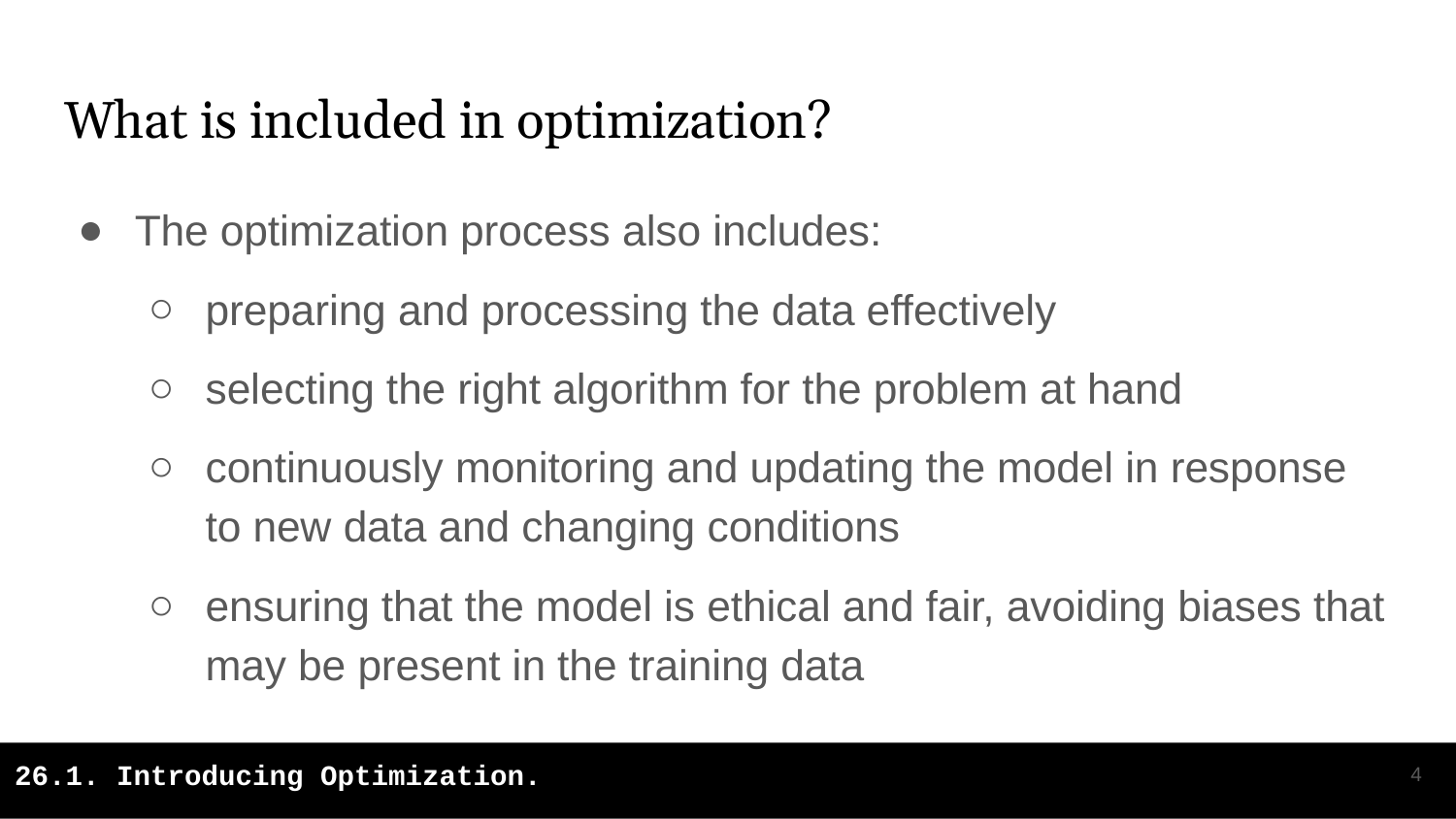

# What is included in optimization?

The optimization process also includes:
preparing and processing the data effectively
selecting the right algorithm for the problem at hand
continuously monitoring and updating the model in response to new data and changing conditions
ensuring that the model is ethical and fair, avoiding biases that may be present in the training data
4
26.1. Introducing Optimization.